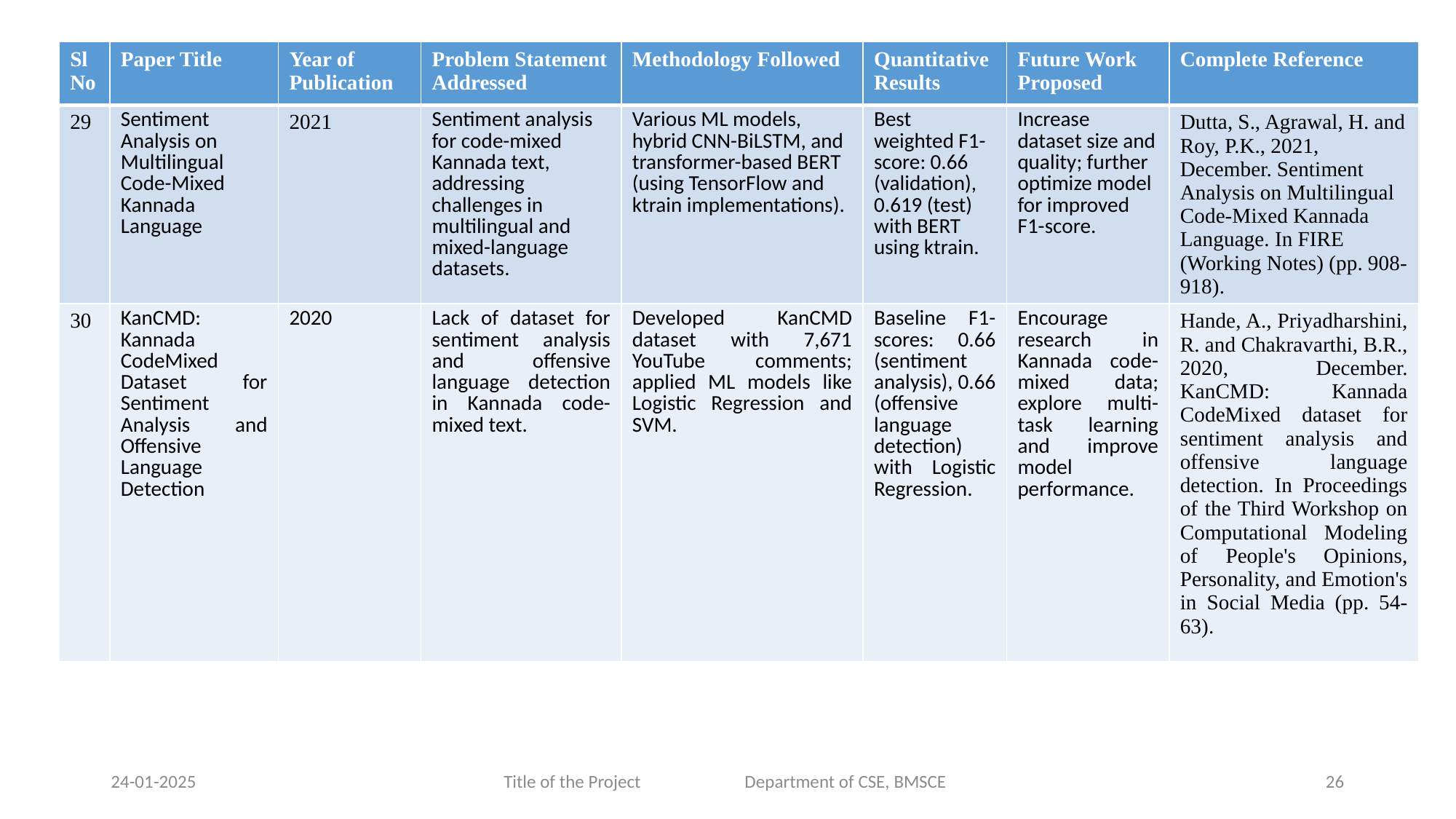

| Sl No | Paper Title | Year of Publication | Problem Statement Addressed | Methodology Followed | Quantitative Results | Future Work Proposed | Complete Reference |
| --- | --- | --- | --- | --- | --- | --- | --- |
| 29 | Sentiment Analysis on Multilingual Code-Mixed Kannada Language | 2021 | Sentiment analysis for code-mixed Kannada text, addressing challenges in multilingual and mixed-language datasets. | Various ML models, hybrid CNN-BiLSTM, and transformer-based BERT (using TensorFlow and ktrain implementations). | Best weighted F1-score: 0.66 (validation), 0.619 (test) with BERT using ktrain. | Increase dataset size and quality; further optimize model for improved F1-score. | Dutta, S., Agrawal, H. and Roy, P.K., 2021, December. Sentiment Analysis on Multilingual Code-Mixed Kannada Language. In FIRE (Working Notes) (pp. 908-918). |
| 30 | KanCMD: Kannada CodeMixed Dataset for Sentiment Analysis and Offensive Language Detection | 2020 | Lack of dataset for sentiment analysis and offensive language detection in Kannada code-mixed text. | Developed KanCMD dataset with 7,671 YouTube comments; applied ML models like Logistic Regression and SVM. | Baseline F1-scores: 0.66 (sentiment analysis), 0.66 (offensive language detection) with Logistic Regression. | Encourage research in Kannada code-mixed data; explore multi-task learning and improve model performance. | Hande, A., Priyadharshini, R. and Chakravarthi, B.R., 2020, December. KanCMD: Kannada CodeMixed dataset for sentiment analysis and offensive language detection. In Proceedings of the Third Workshop on Computational Modeling of People's Opinions, Personality, and Emotion's in Social Media (pp. 54-63). |
24-01-2025
Title of the Project                         Department of CSE, BMSCE
26